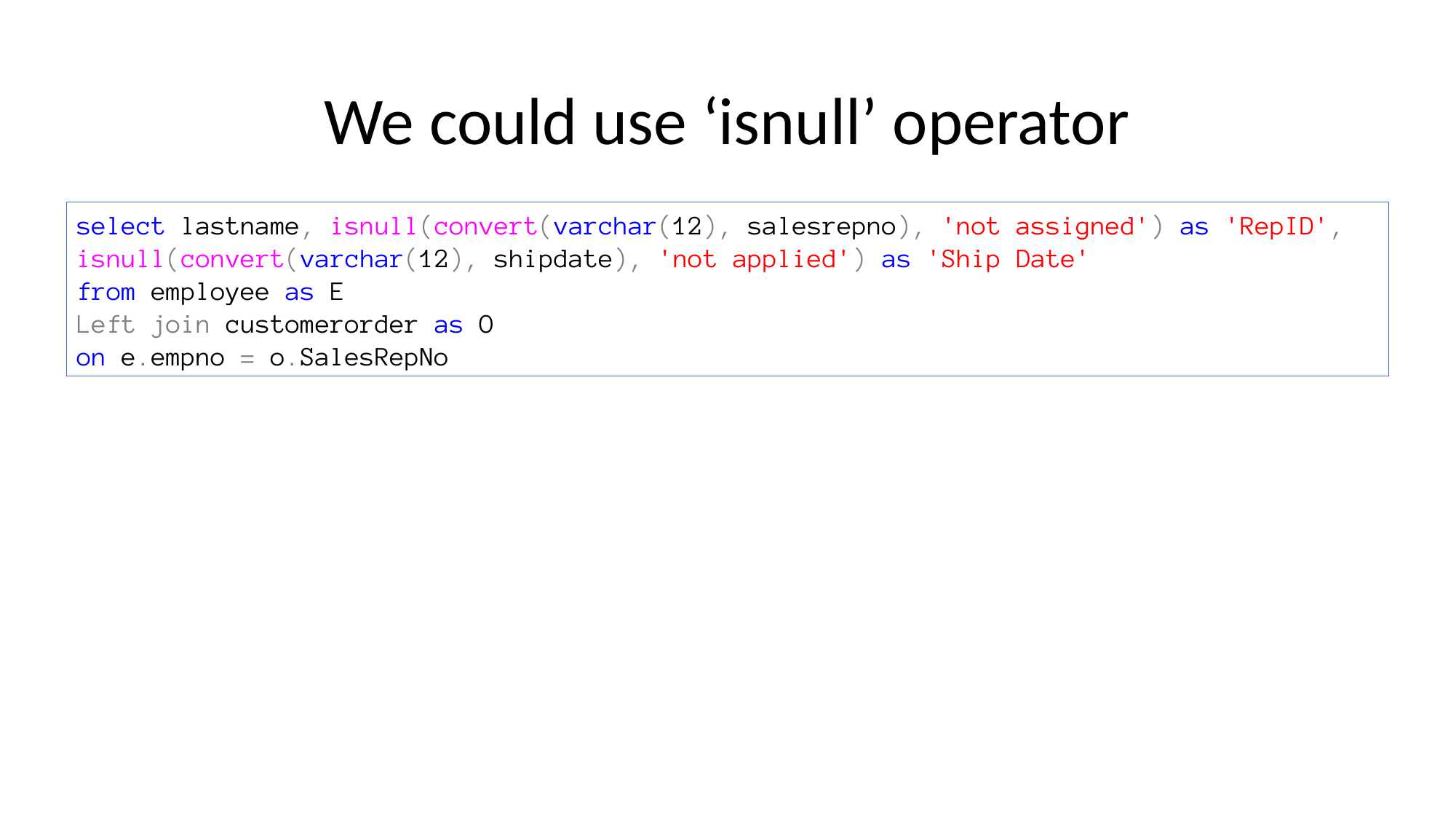

# We could use ‘isnull’ operator
select lastname, isnull(convert(varchar(12), salesrepno), 'not assigned') as 'RepID', isnull(convert(varchar(12), shipdate), 'not applied') as 'Ship Date'
from employee as E
Left join customerorder as O
on e.empno = o.SalesRepNo